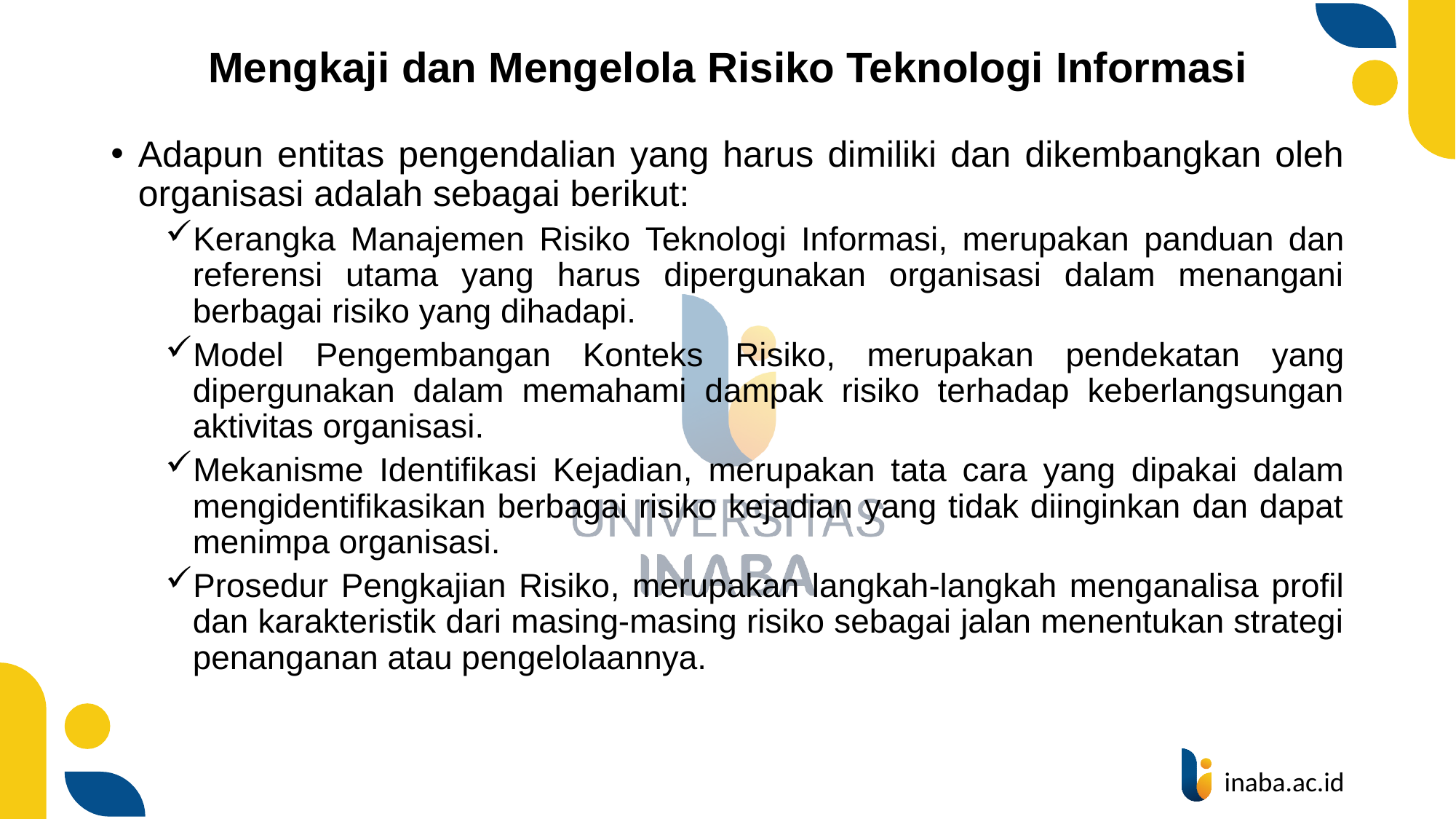

# Mengkaji dan Mengelola Risiko Teknologi Informasi
Adapun entitas pengendalian yang harus dimiliki dan dikembangkan oleh organisasi adalah sebagai berikut:
Kerangka Manajemen Risiko Teknologi Informasi, merupakan panduan dan referensi utama yang harus dipergunakan organisasi dalam menangani berbagai risiko yang dihadapi.
Model Pengembangan Konteks Risiko, merupakan pendekatan yang dipergunakan dalam memahami dampak risiko terhadap keberlangsungan aktivitas organisasi.
Mekanisme Identifikasi Kejadian, merupakan tata cara yang dipakai dalam
mengidentifikasikan berbagai risiko kejadian yang tidak diinginkan dan dapat
menimpa organisasi.
Prosedur Pengkajian Risiko, merupakan langkah-langkah menganalisa profil
dan karakteristik dari masing-masing risiko sebagai jalan menentukan strategi
penanganan atau pengelolaannya.